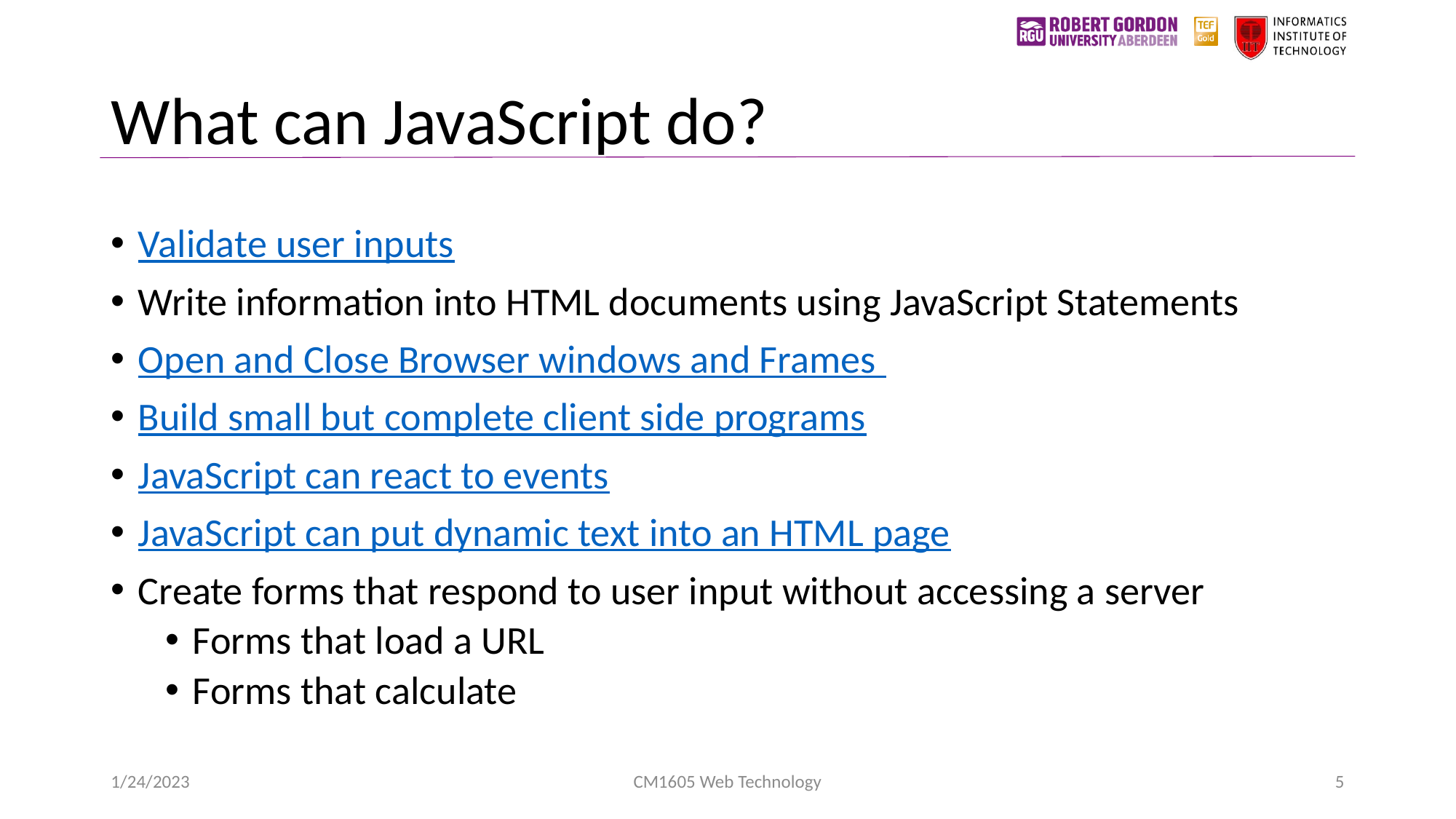

# What can JavaScript do?
Validate user inputs
Write information into HTML documents using JavaScript Statements
Open and Close Browser windows and Frames
Build small but complete client side programs
JavaScript can react to events
JavaScript can put dynamic text into an HTML page
Create forms that respond to user input without accessing a server
Forms that load a URL
Forms that calculate
1/24/2023
CM1605 Web Technology
5